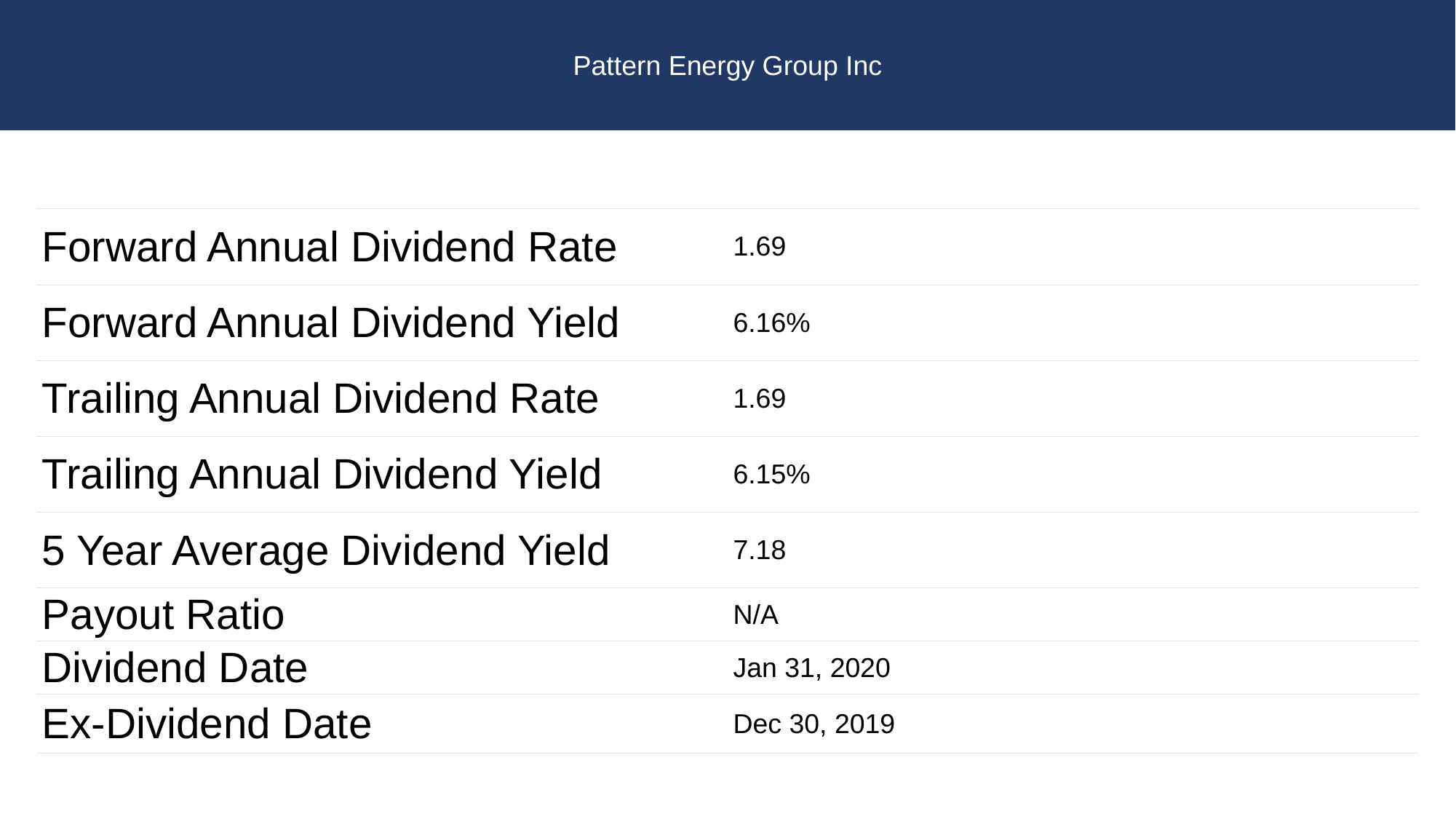

Pattern Energy Group Inc
| Forward Annual Dividend Rate | 1.69 |
| --- | --- |
| Forward Annual Dividend Yield | 6.16% |
| Trailing Annual Dividend Rate | 1.69 |
| Trailing Annual Dividend Yield | 6.15% |
| 5 Year Average Dividend Yield | 7.18 |
| Payout Ratio | N/A |
| Dividend Date | Jan 31, 2020 |
| Ex-Dividend Date | Dec 30, 2019 |